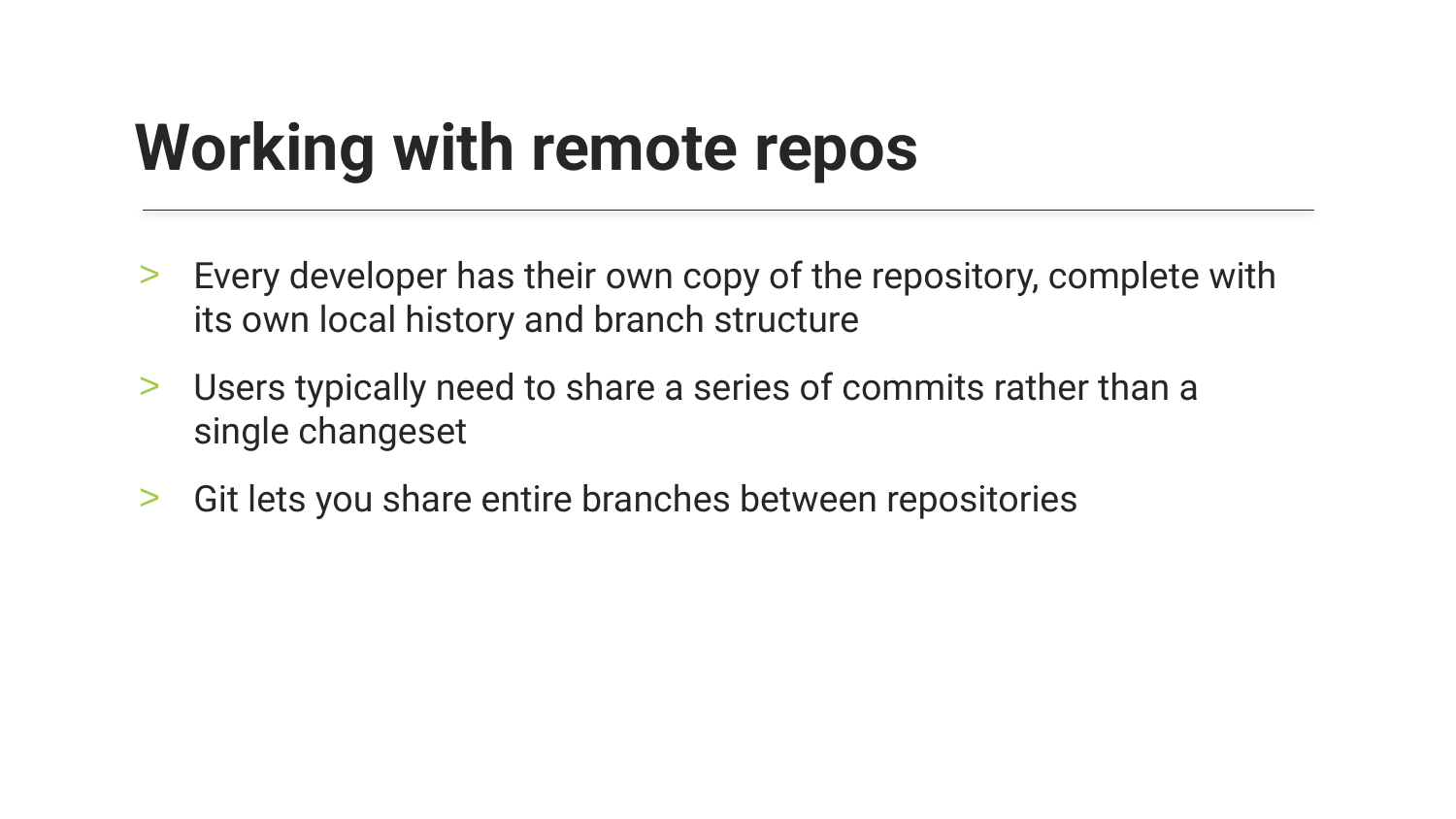

Working with remote repos
# Every developer has their own copy of the repository, complete with its own local history and branch structure
Users typically need to share a series of commits rather than a single changeset
Git lets you share entire branches between repositories